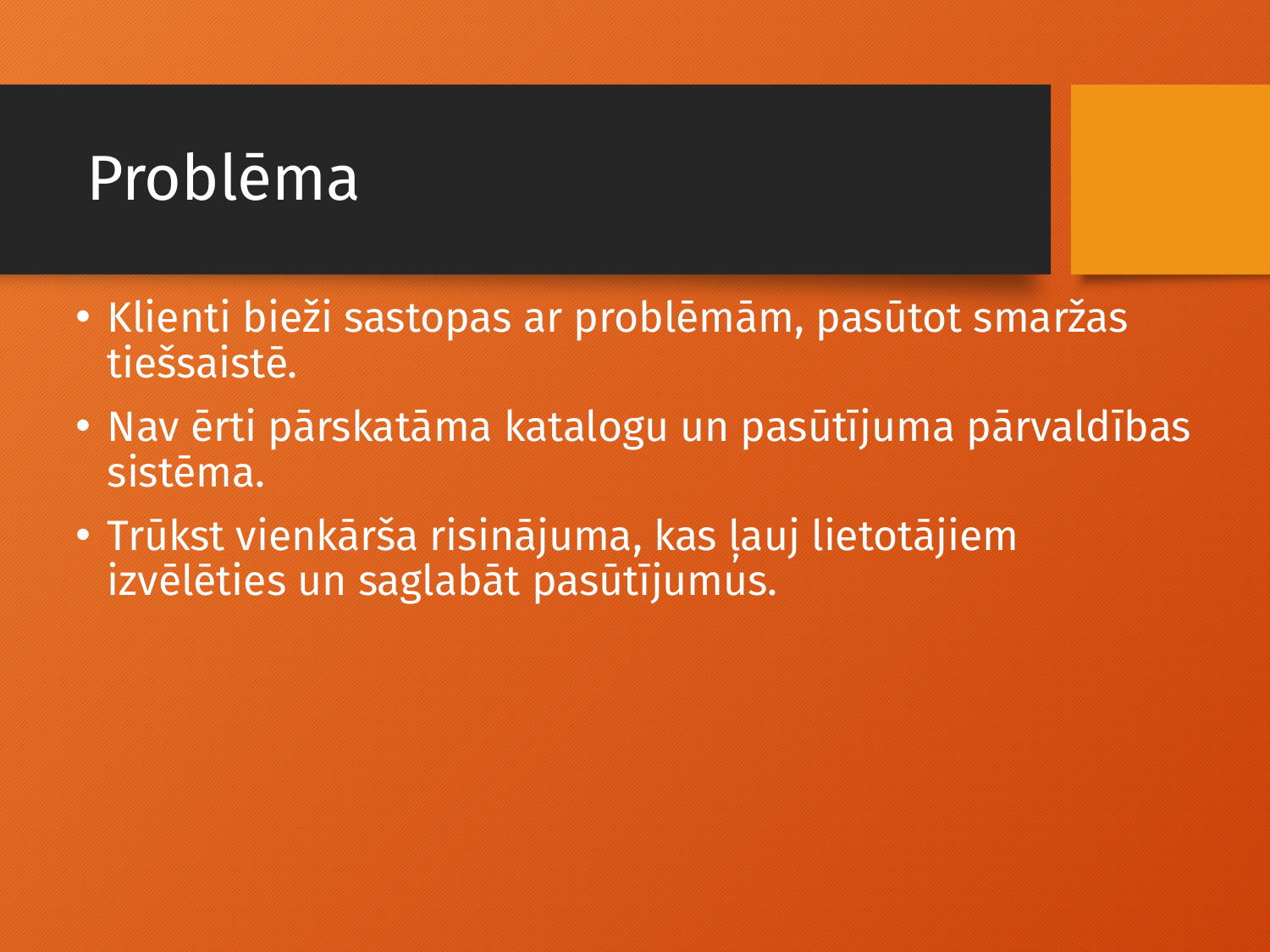

# Problēma
Klienti bieži sastopas ar problēmām, pasūtot smaržas tiešsaistē.
Nav ērti pārskatāma katalogu un pasūtījuma pārvaldības sistēma.
Trūkst vienkārša risinājuma, kas ļauj lietotājiem izvēlēties un saglabāt pasūtījumus.